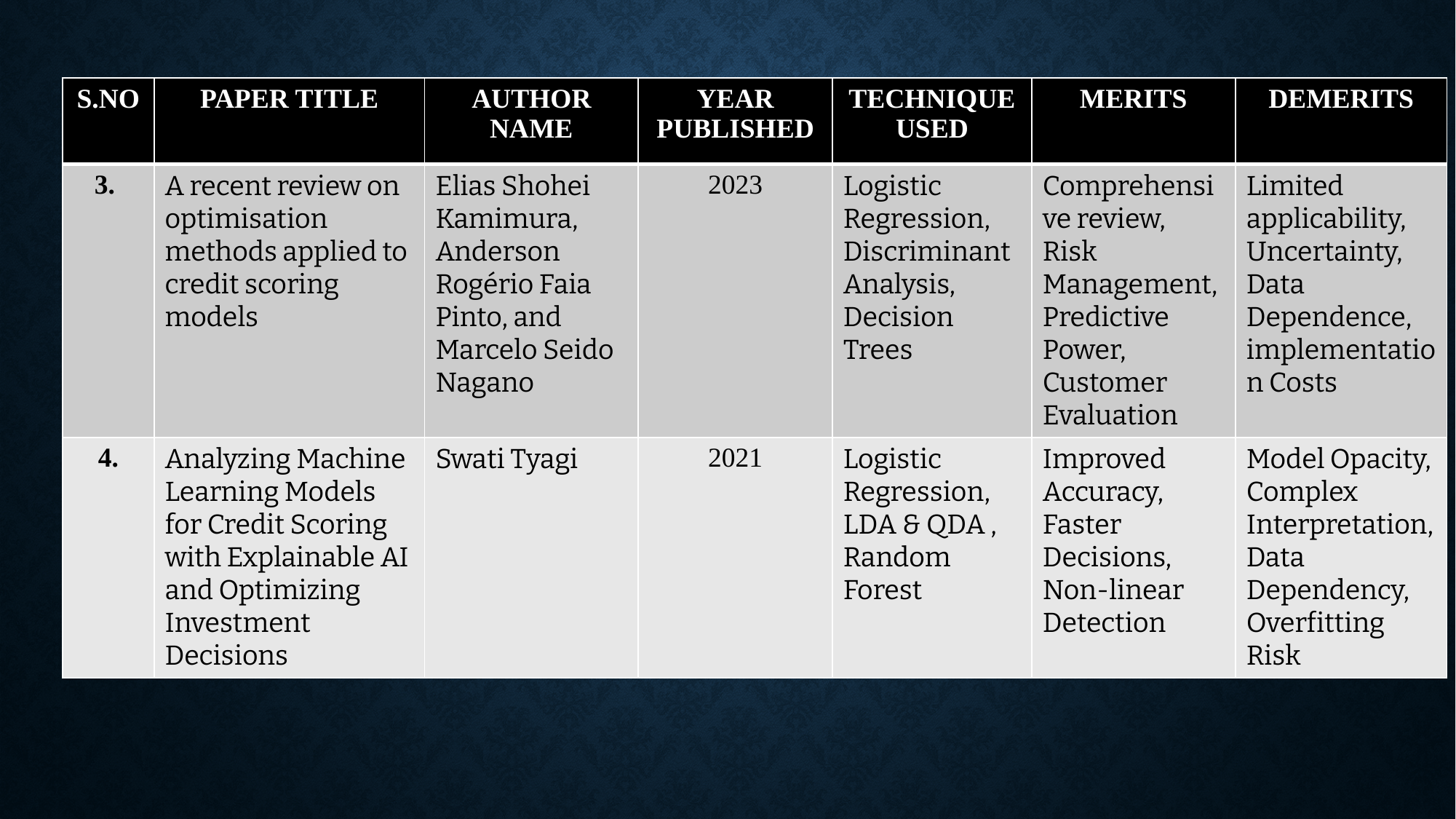

| S.NO | PAPER TITLE | AUTHOR NAME | YEAR PUBLISHED | TECHNIQUE USED | MERITS | DEMERITS |
| --- | --- | --- | --- | --- | --- | --- |
| 3. | A recent review on optimisation methods applied to credit scoring models | Elias Shohei Kamimura, Anderson Rogério Faia Pinto, and Marcelo Seido Nagano | 2023 | Logistic Regression, Discriminant Analysis, Decision Trees | Comprehensive review, Risk Management, Predictive Power, Customer Evaluation | Limited applicability, Uncertainty, Data Dependence, implementation Costs |
| 4. | Analyzing Machine Learning Models for Credit Scoring with Explainable AI and Optimizing Investment Decisions | Swati Tyagi | 2021 | Logistic Regression, LDA & QDA , Random Forest | Improved Accuracy, Faster Decisions, Non-linear Detection | Model Opacity, Complex Interpretation, Data Dependency, Overfitting Risk |